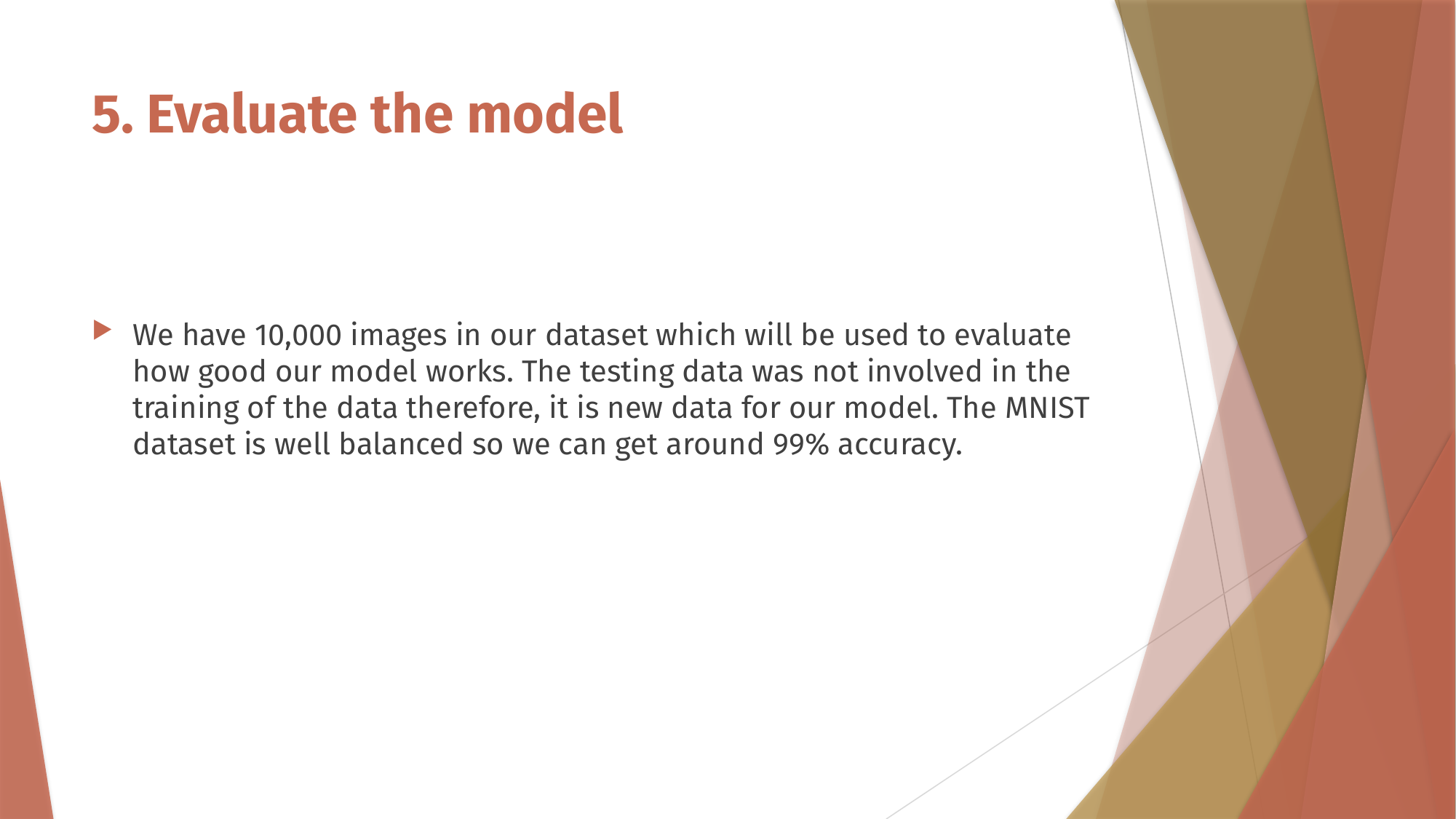

# 5. Evaluate the model

We have 10,000 images in our dataset which will be used to evaluate how good our model works. The testing data was not involved in the training of the data therefore, it is new data for our model. The MNIST dataset is well balanced so we can get around 99% accuracy.